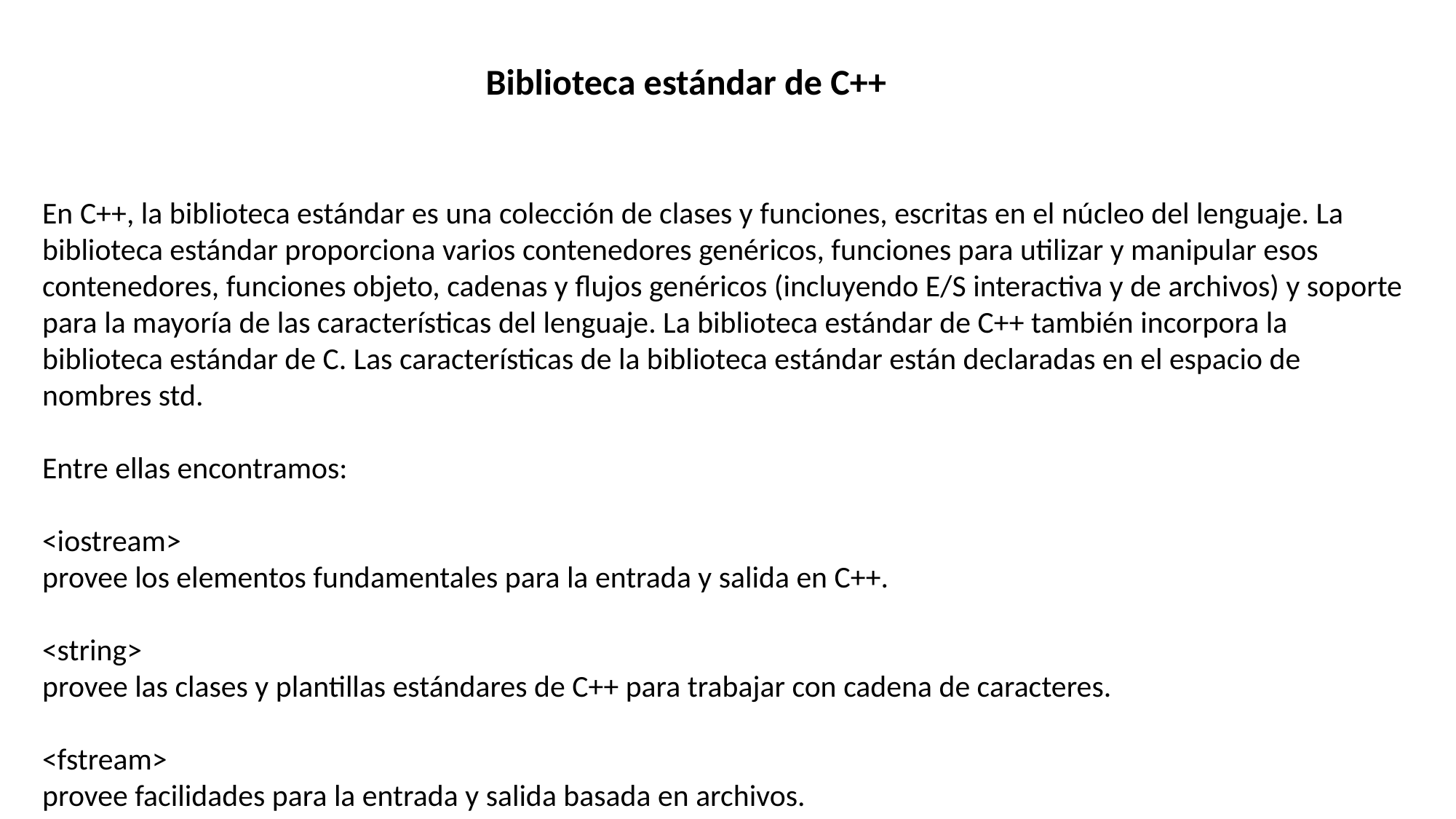

Biblioteca estándar de C++
En C++, la biblioteca estándar es una colección de clases y funciones, escritas en el núcleo del lenguaje. La biblioteca estándar proporciona varios contenedores genéricos, funciones para utilizar y manipular esos contenedores, funciones objeto, cadenas y flujos genéricos (incluyendo E/S interactiva y de archivos) y soporte para la mayoría de las características del lenguaje. La biblioteca estándar de C++ también incorpora la biblioteca estándar de C. Las características de la biblioteca estándar están declaradas en el espacio de nombres std.

Entre ellas encontramos:

<iostream>
provee los elementos fundamentales para la entrada y salida en C++.

<string>
provee las clases y plantillas estándares de C++ para trabajar con cadena de caracteres.

<fstream>
provee facilidades para la entrada y salida basada en archivos.